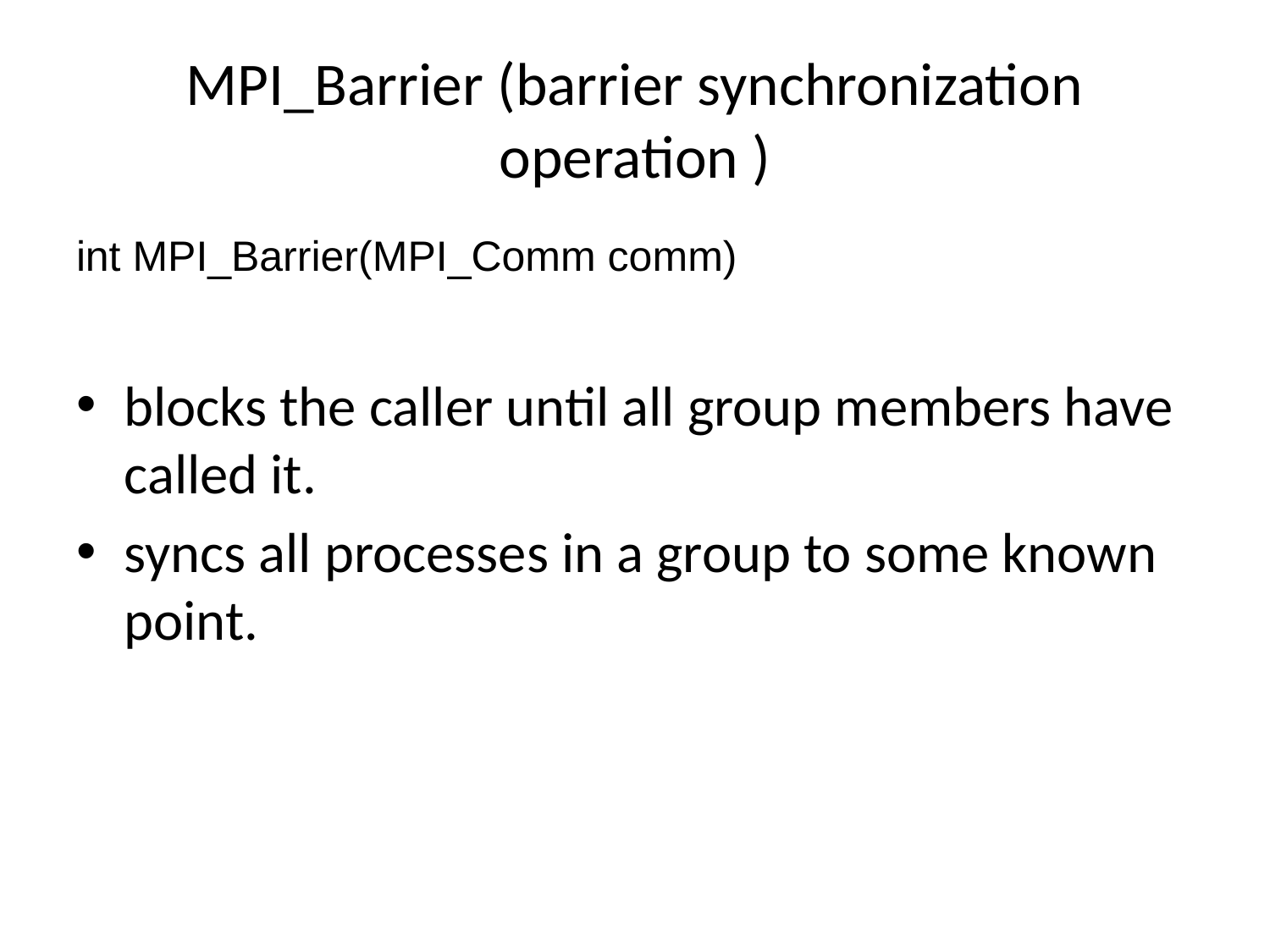

# MPI_Barrier (barrier synchronization operation )
int MPI_Barrier(MPI_Comm comm)

blocks the caller until all group members have called it.
syncs all processes in a group to some known point.